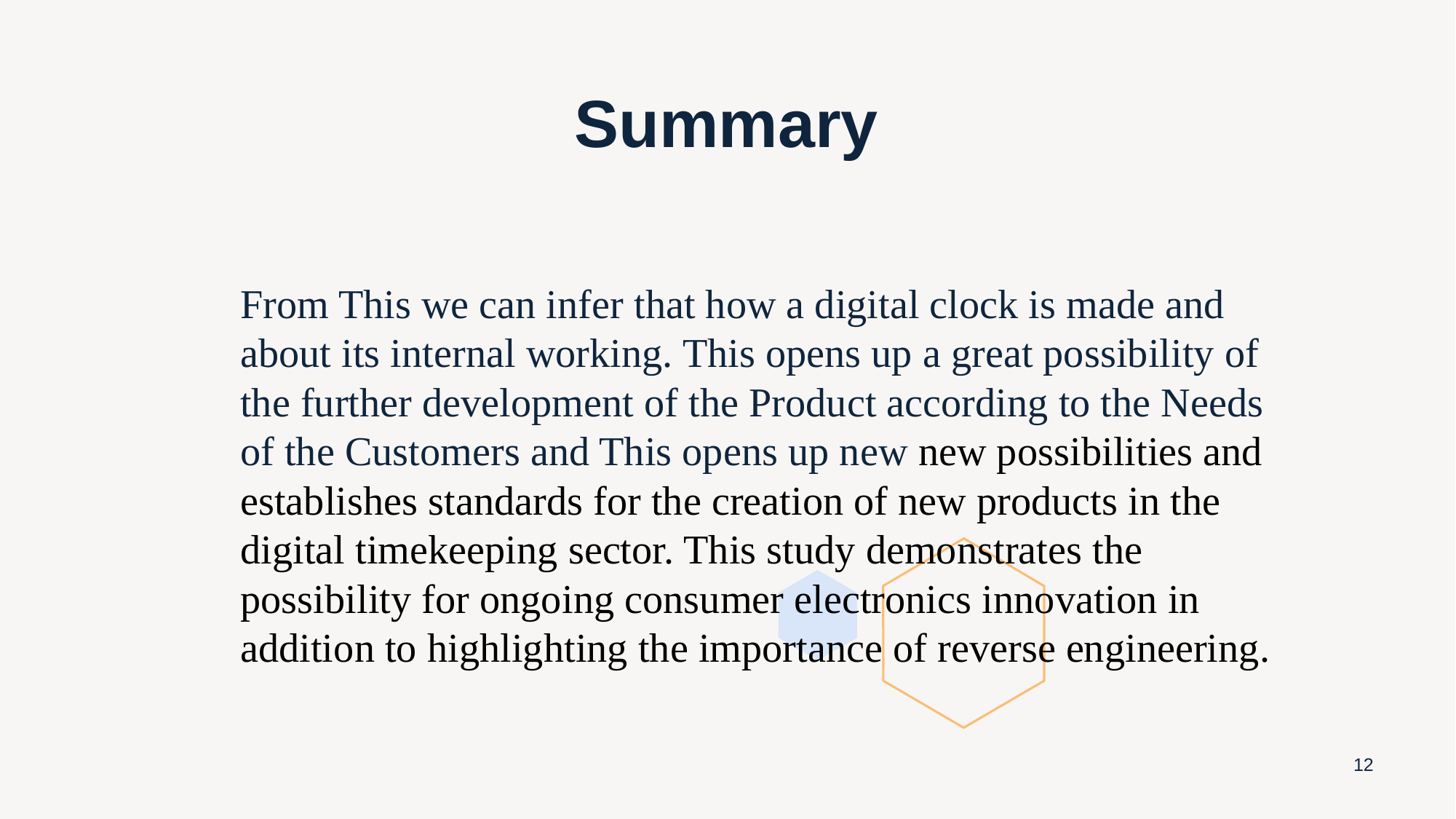

# Summary
From This we can infer that how a digital clock is made and about its internal working. This opens up a great possibility of the further development of the Product according to the Needs of the Customers and This opens up new new possibilities and establishes standards for the creation of new products in the digital timekeeping sector. This study demonstrates the possibility for ongoing consumer electronics innovation in addition to highlighting the importance of reverse engineering.

12